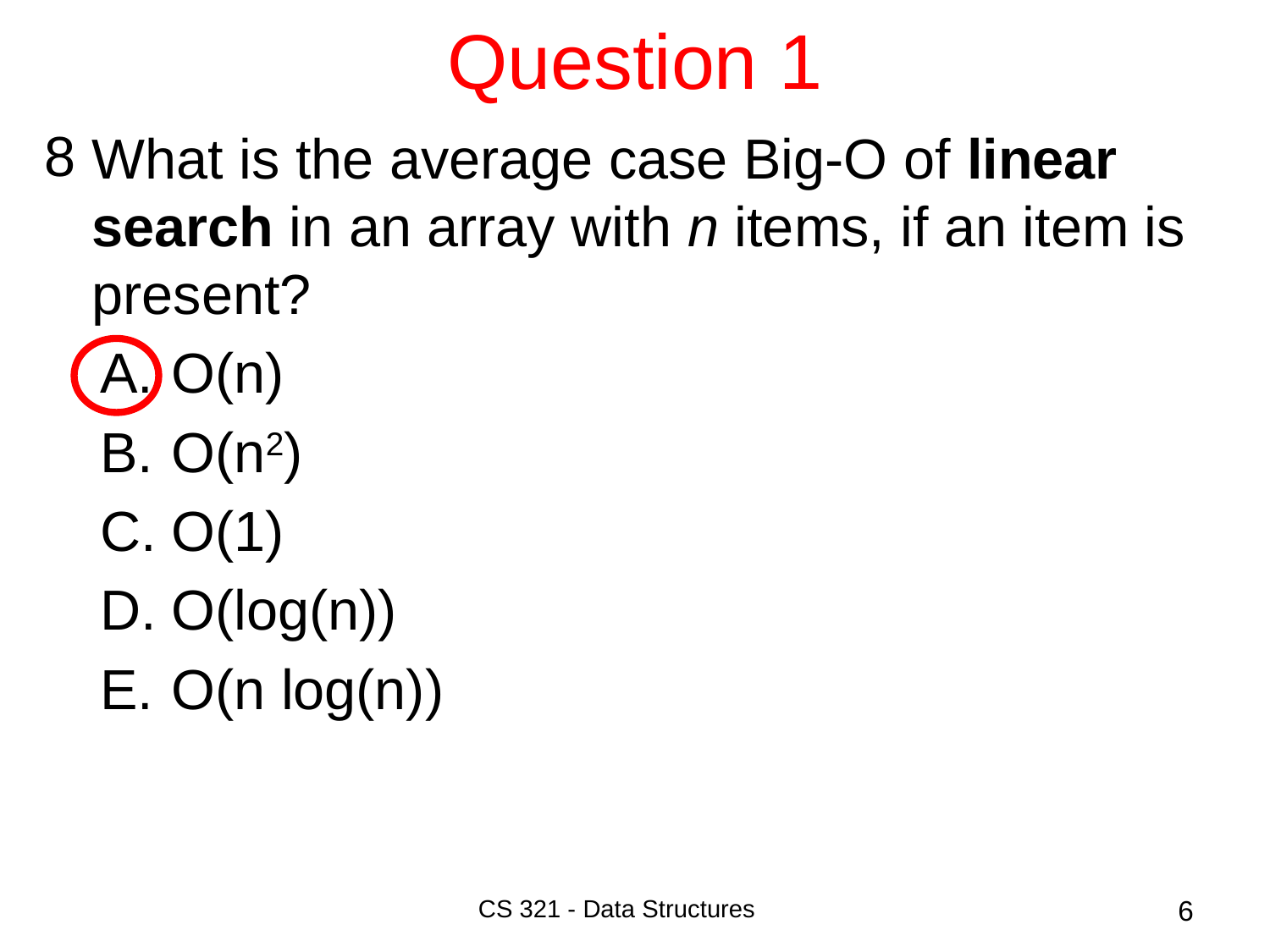

# Question 1
What is the average case Big-O of linear search in an array with n items, if an item is present?
O(n)
O(n2)
O(1)
O(log(n))
O(n log(n))

CS 321 - Data Structures
6